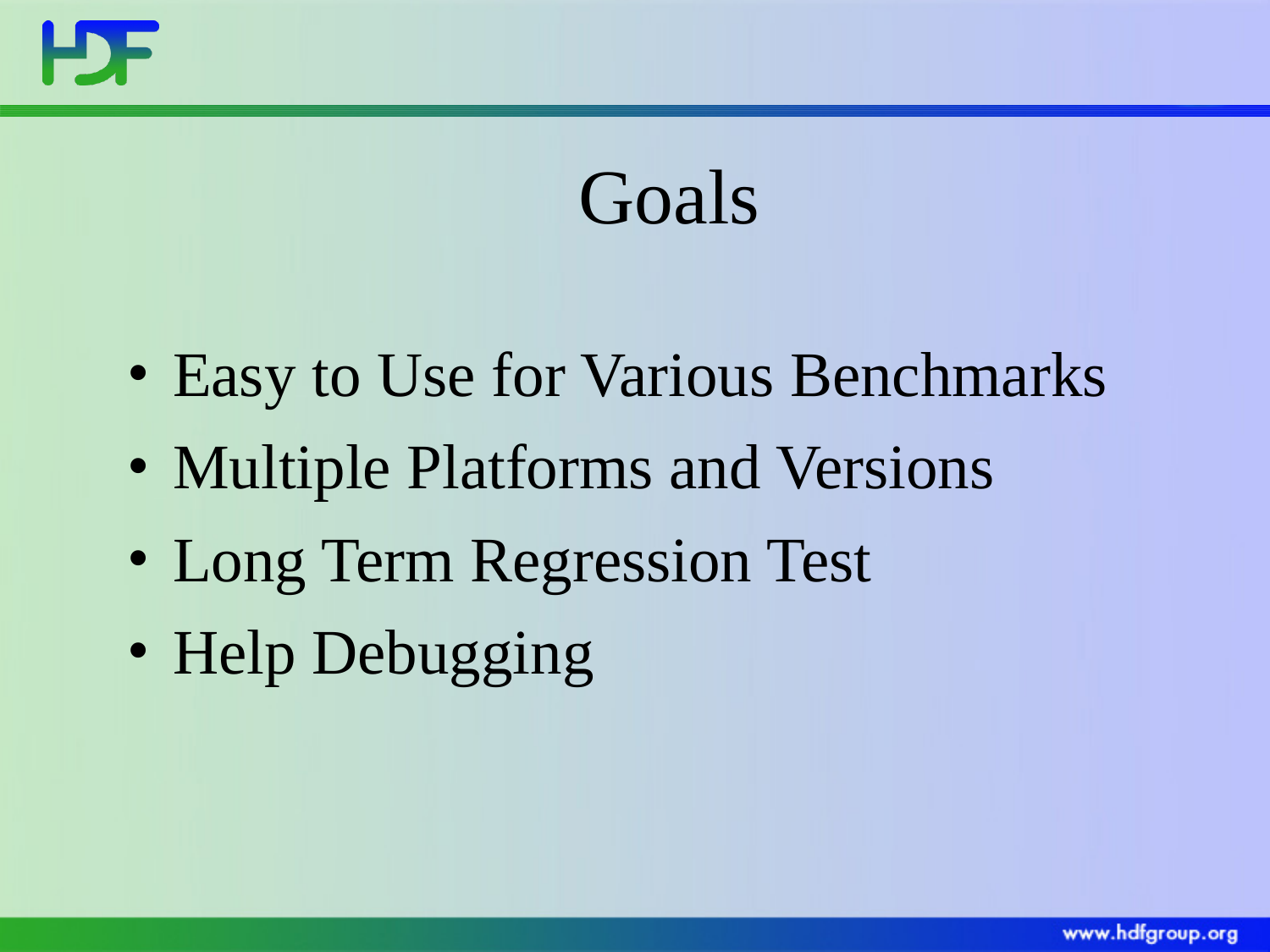

Goals
 Easy to Use for Various Benchmarks
 Multiple Platforms and Versions
 Long Term Regression Test
 Help Debugging